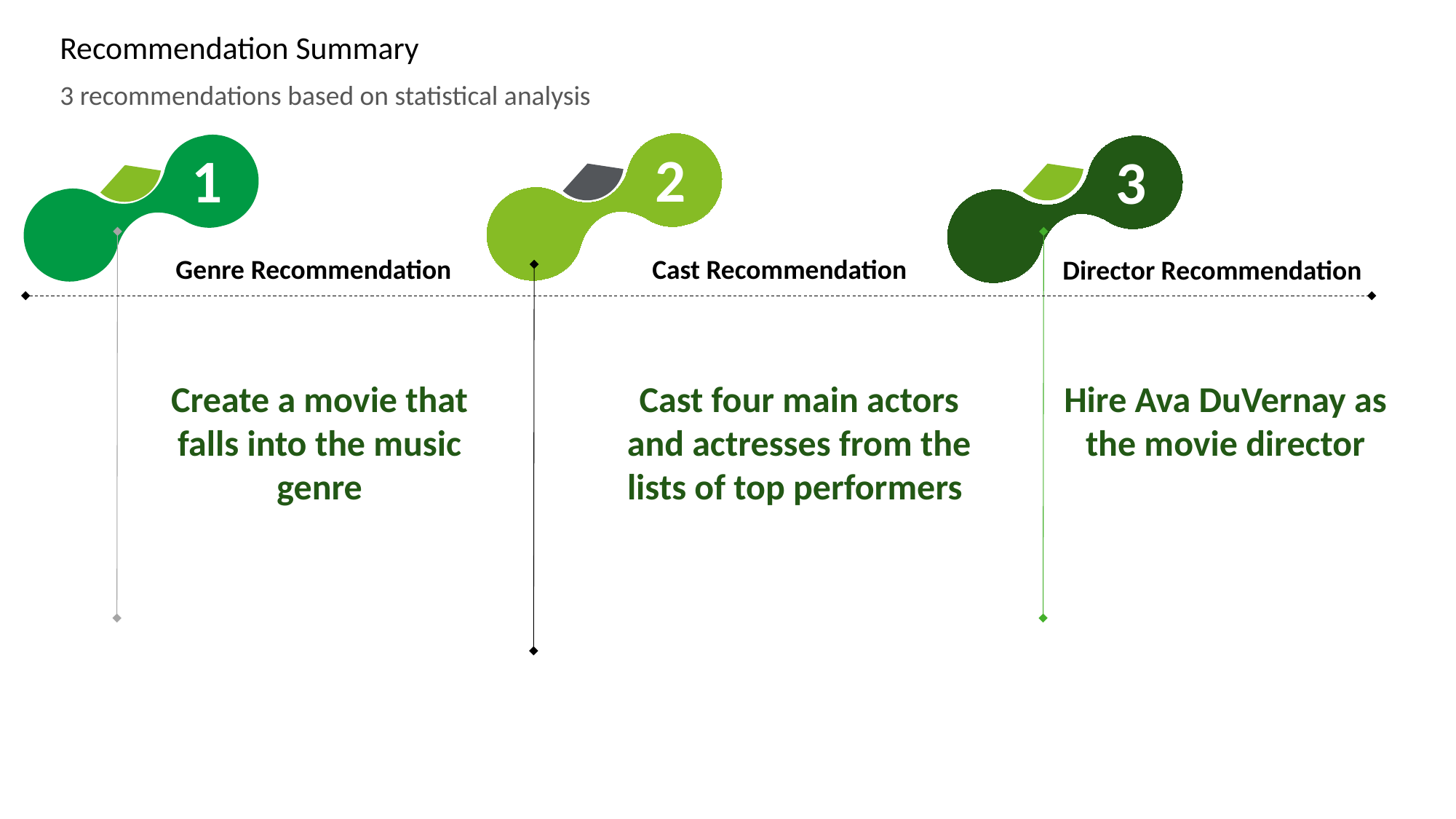

Recommendation Summary
3 recommendations based on statistical analysis

2
1
3

Genre Recommendation
Cast Recommendation
Director Recommendation
Create a movie that falls into the music genre
Cast four main actors and actresses from the lists of top performers
Hire Ava DuVernay as the movie director